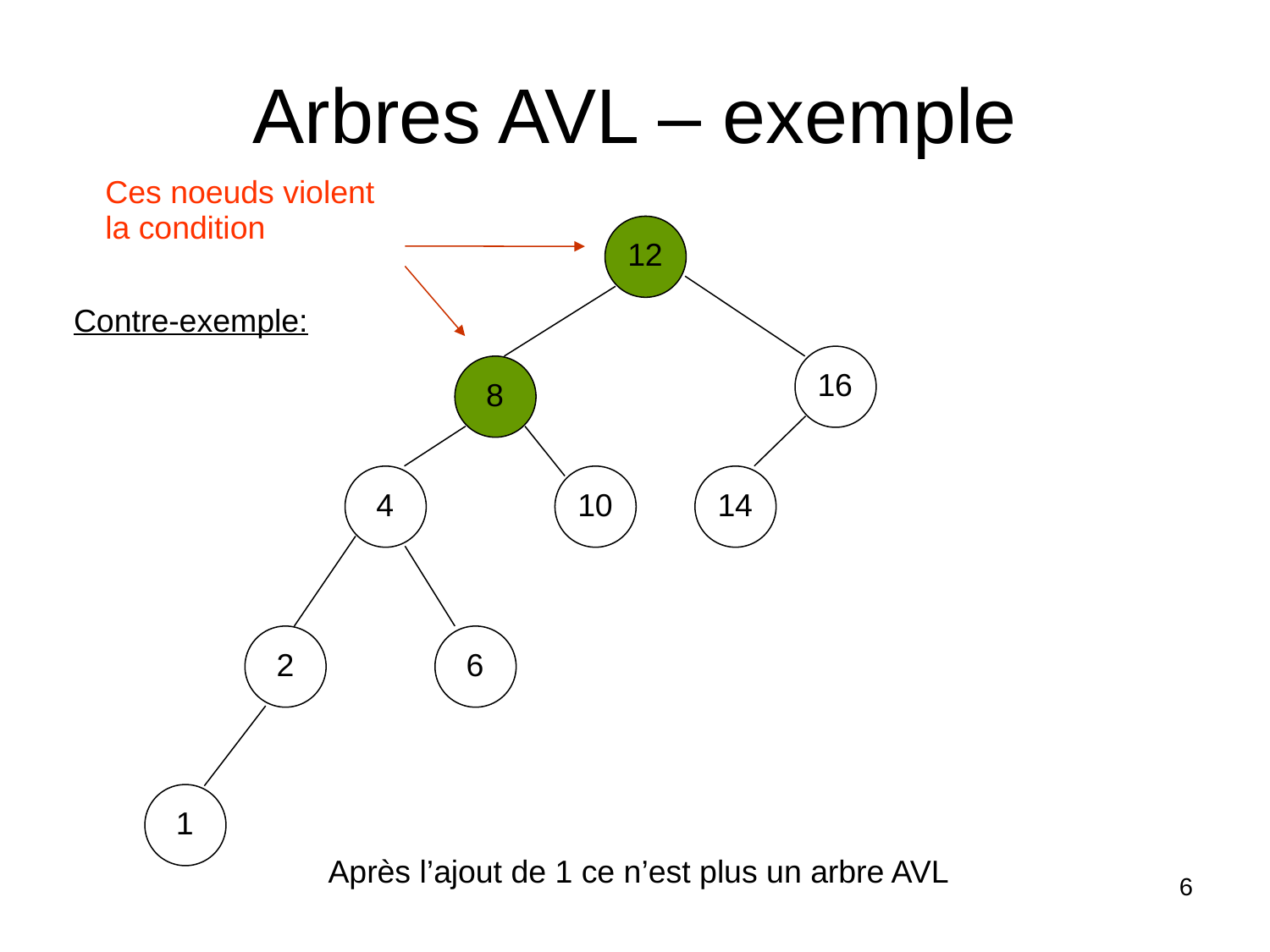

# Arbres AVL – exemple
Ces noeuds violent
la condition

12

Contre-exemple:

16

8

4

10

14

2

6

1
Après l’ajout de 1 ce n’est plus un arbre AVL
6